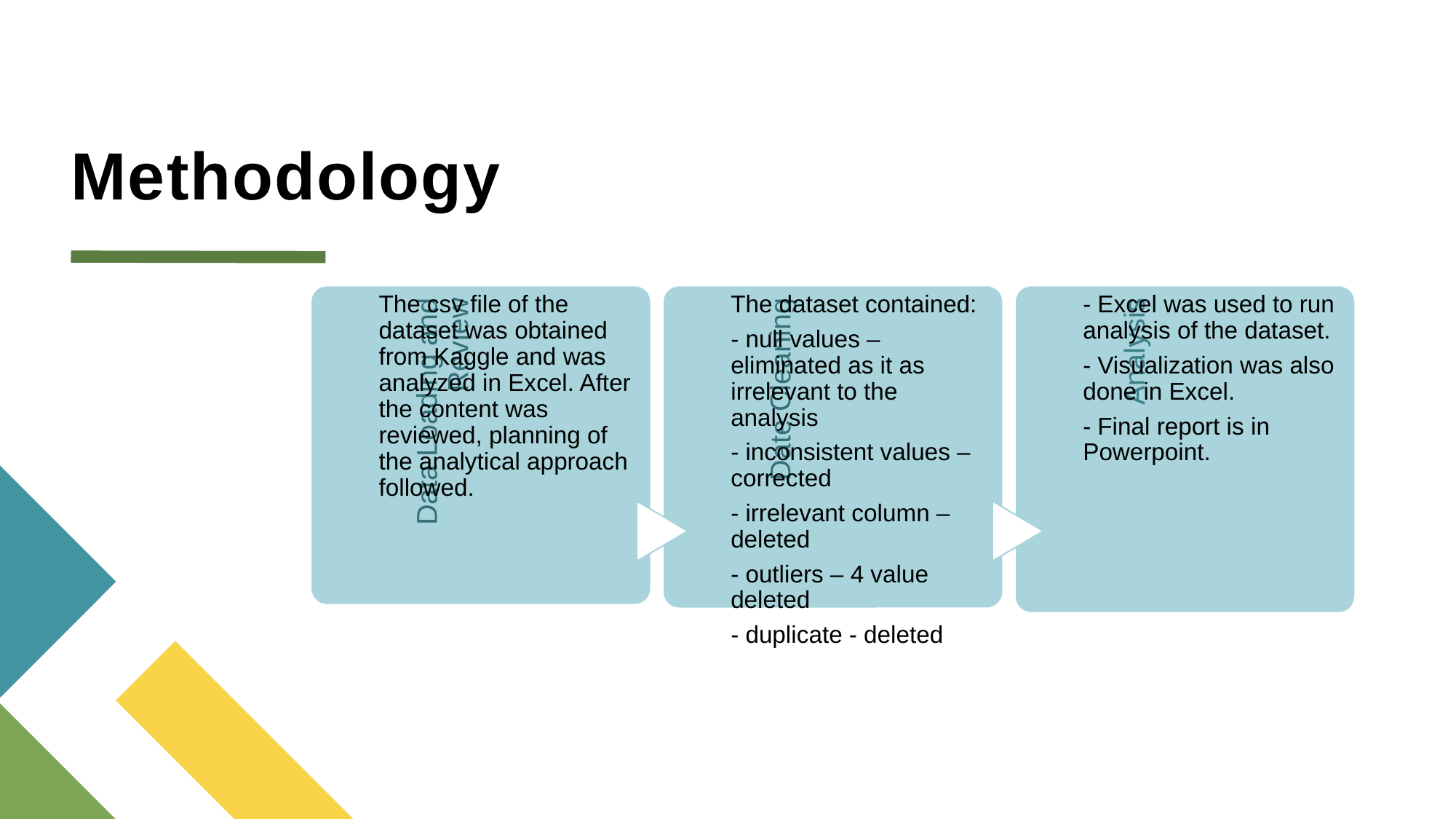

# Methodology
Data Loading and Review
The csv file of the dataset was obtained from Kaggle and was analyzed in Excel. After the content was reviewed, planning of the analytical approach followed.
Date Cleaning
The dataset contained:
- null values – eliminated as it as irrelevant to the analysis
- inconsistent values – corrected
- irrelevant column – deleted
- outliers – 4 value deleted
- duplicate - deleted
Analysis
- Excel was used to run analysis of the dataset.
- Visualization was also done in Excel.
- Final report is in Powerpoint.